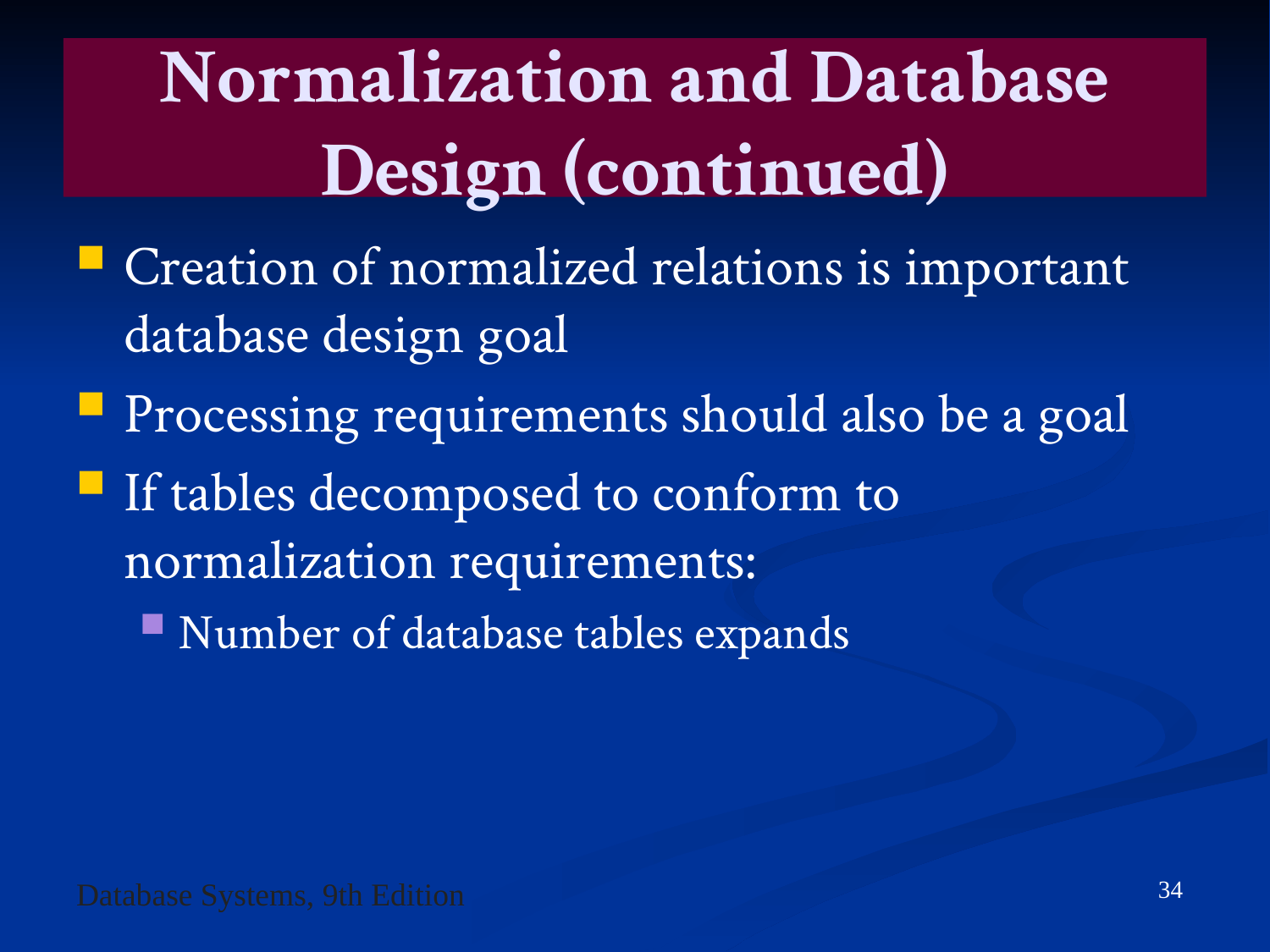

Creation of normalized relations is important database design goal
Processing requirements should also be a goal
If tables decomposed to conform to normalization requirements:
Number of database tables expands
Normalization and Database Design (continued)
34
Database Systems, 9th Edition